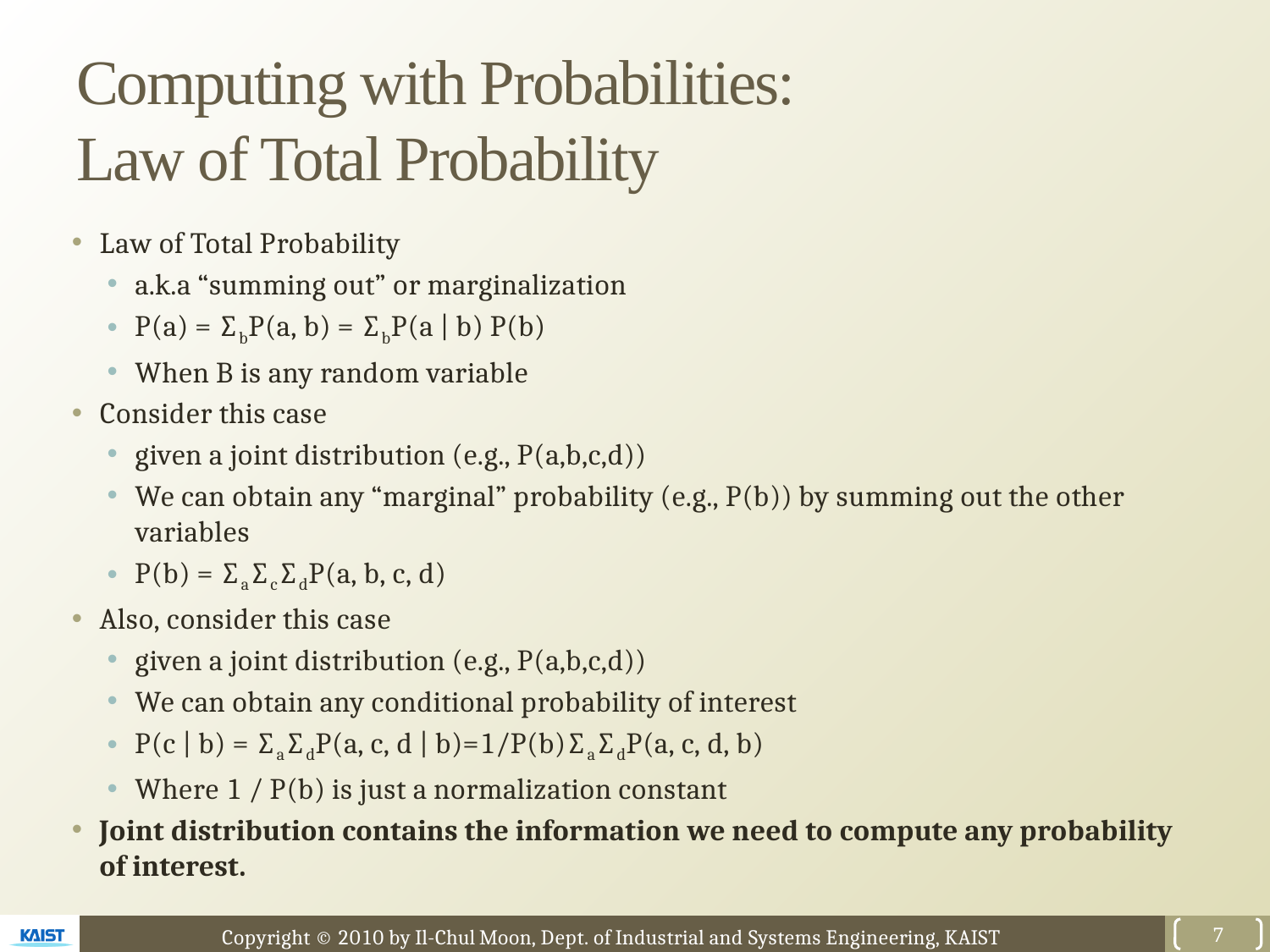

# Computing with Probabilities: Law of Total Probability
Law of Total Probability
a.k.a “summing out” or marginalization
P(a) = ∑bP(a, b) = ∑bP(a | b) P(b)
When B is any random variable
Consider this case
given a joint distribution (e.g., P(a,b,c,d))
We can obtain any “marginal” probability (e.g., P(b)) by summing out the other variables
P(b) = ∑a∑c∑dP(a, b, c, d)
Also, consider this case
given a joint distribution (e.g., P(a,b,c,d))
We can obtain any conditional probability of interest
P(c | b) = ∑a∑dP(a, c, d | b)=1/P(b)∑a∑dP(a, c, d, b)
Where 1 / P(b) is just a normalization constant
Joint distribution contains the information we need to compute any probability of interest.

7